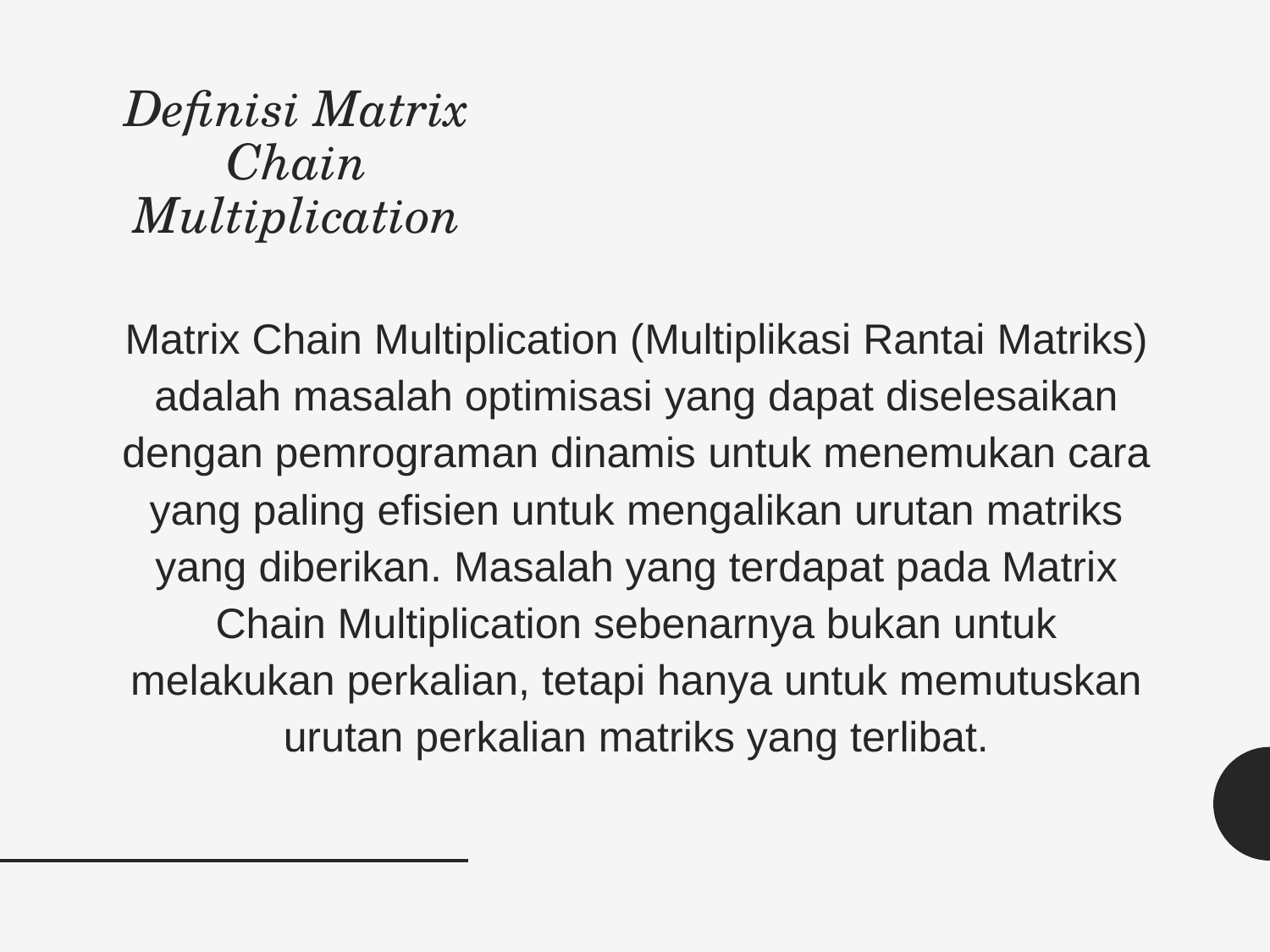

# Definisi Matrix Chain Multiplication
Matrix Chain Multiplication (Multiplikasi Rantai Matriks) adalah masalah optimisasi yang dapat diselesaikan dengan pemrograman dinamis untuk menemukan cara yang paling efisien untuk mengalikan urutan matriks yang diberikan. Masalah yang terdapat pada Matrix Chain Multiplication sebenarnya bukan untuk melakukan perkalian, tetapi hanya untuk memutuskan urutan perkalian matriks yang terlibat.